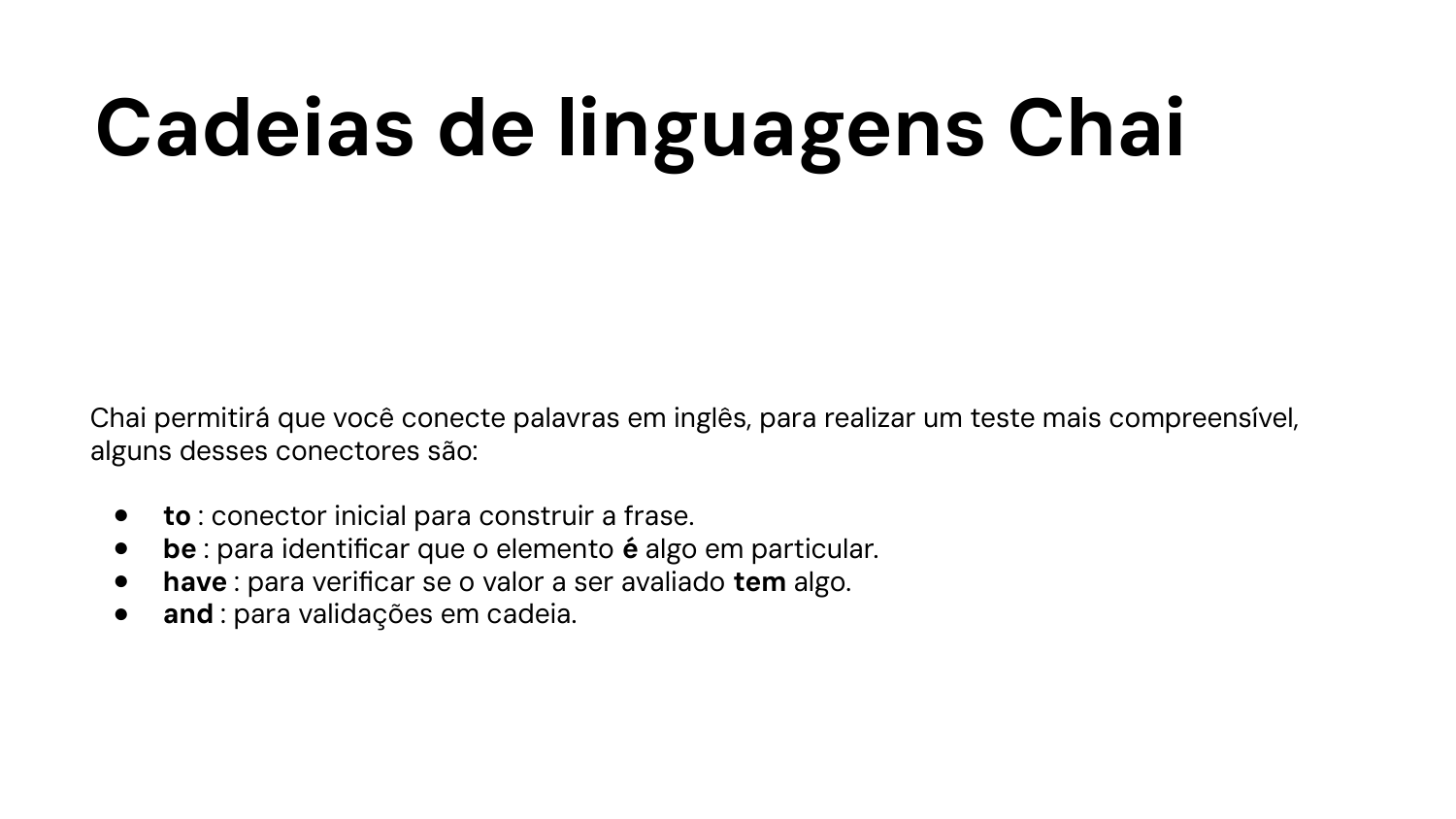

Cadeias de linguagens Chai
Chai permitirá que você conecte palavras em inglês, para realizar um teste mais compreensível, alguns desses conectores são:

to : conector inicial para construir a frase.
be : para identificar que o elemento é algo em particular.
have : para verificar se o valor a ser avaliado tem algo.
and : para validações em cadeia.